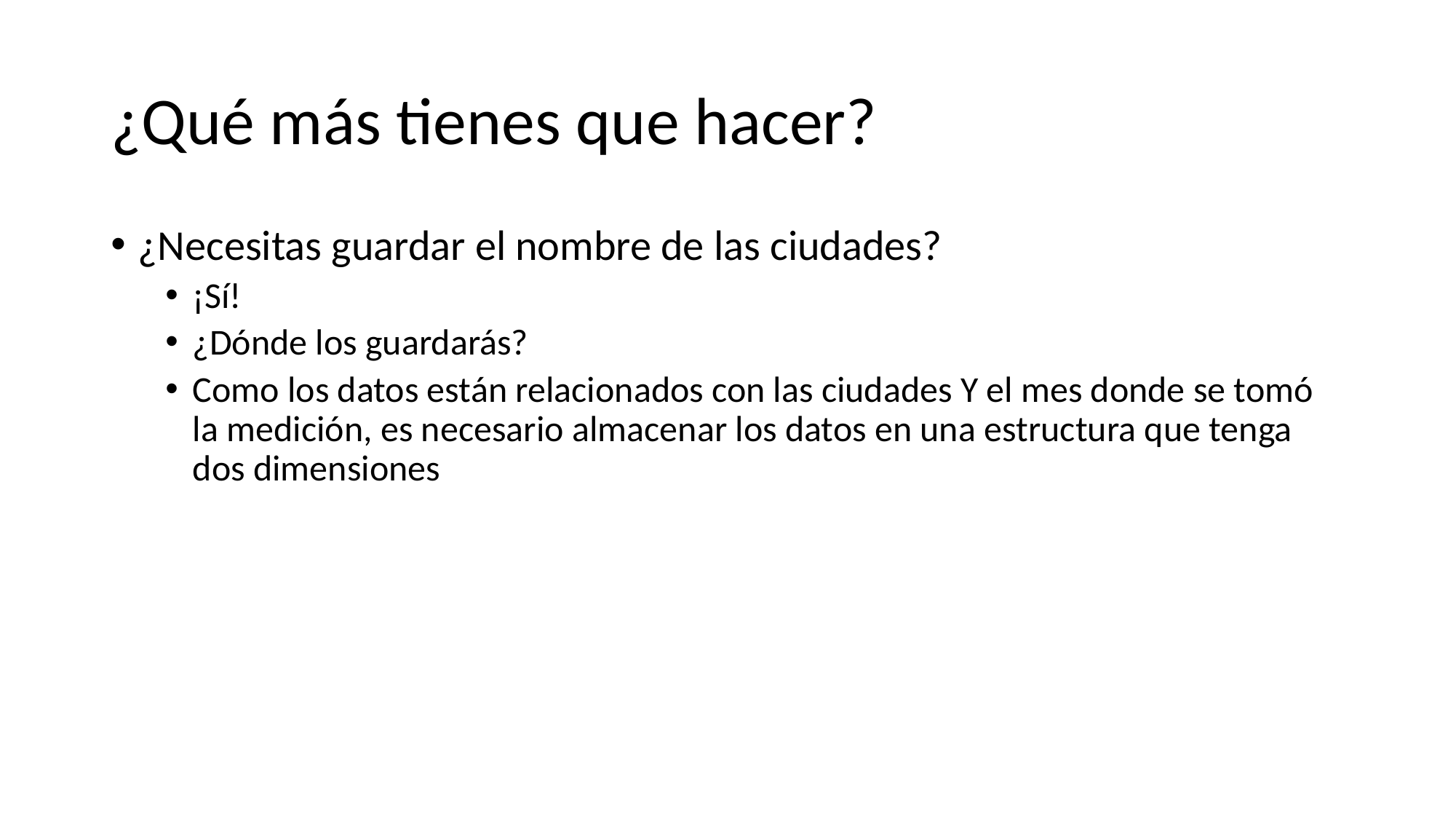

# ¿Qué más tienes que hacer?
¿Necesitas guardar el nombre de las ciudades?
¡Sí!
¿Dónde los guardarás?
Como los datos están relacionados con las ciudades Y el mes donde se tomó la medición, es necesario almacenar los datos en una estructura que tenga dos dimensiones